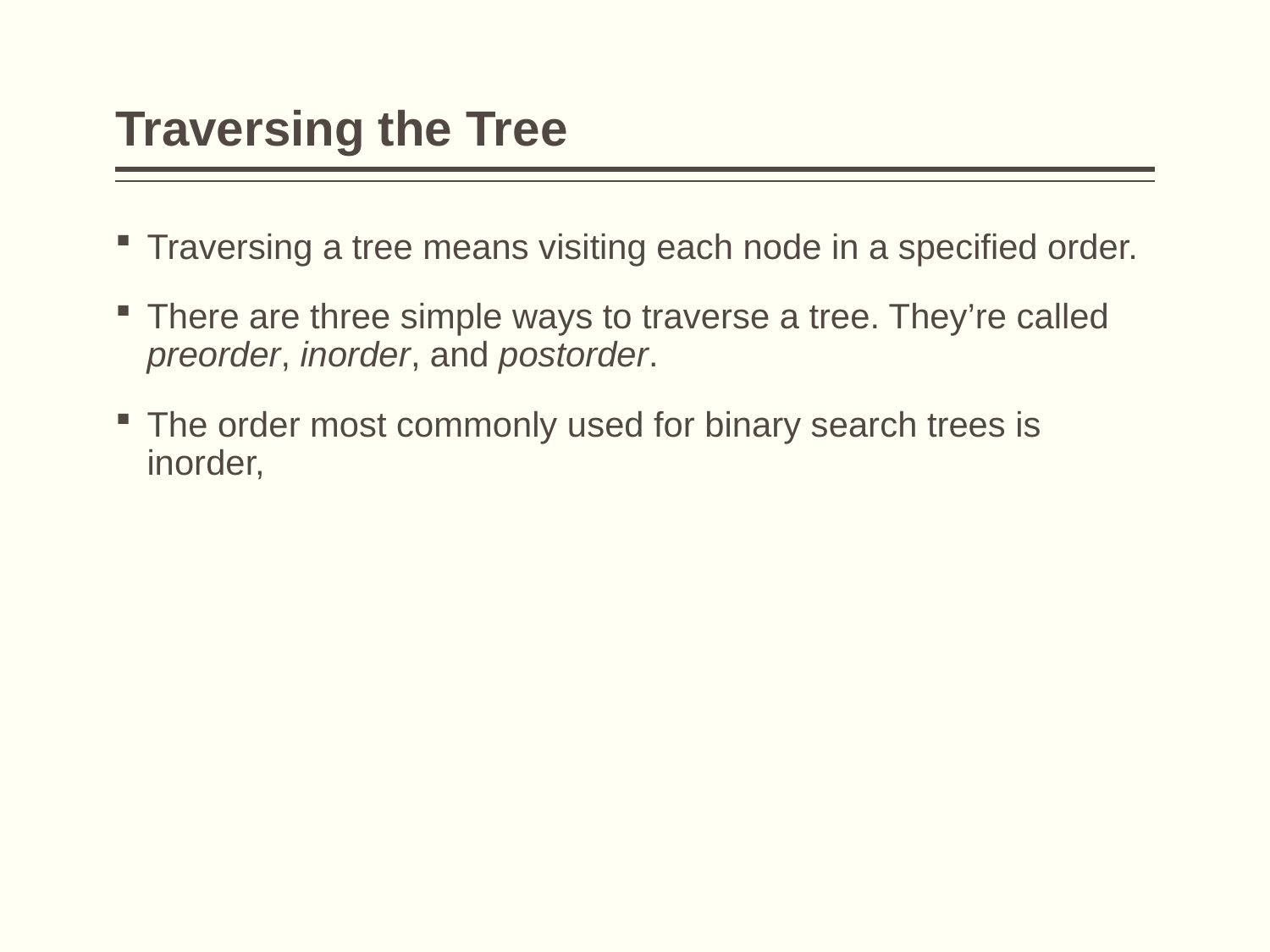

# Traversing the Tree
Traversing a tree means visiting each node in a specified order.
There are three simple ways to traverse a tree. They’re called preorder, inorder, and postorder.
The order most commonly used for binary search trees is inorder,